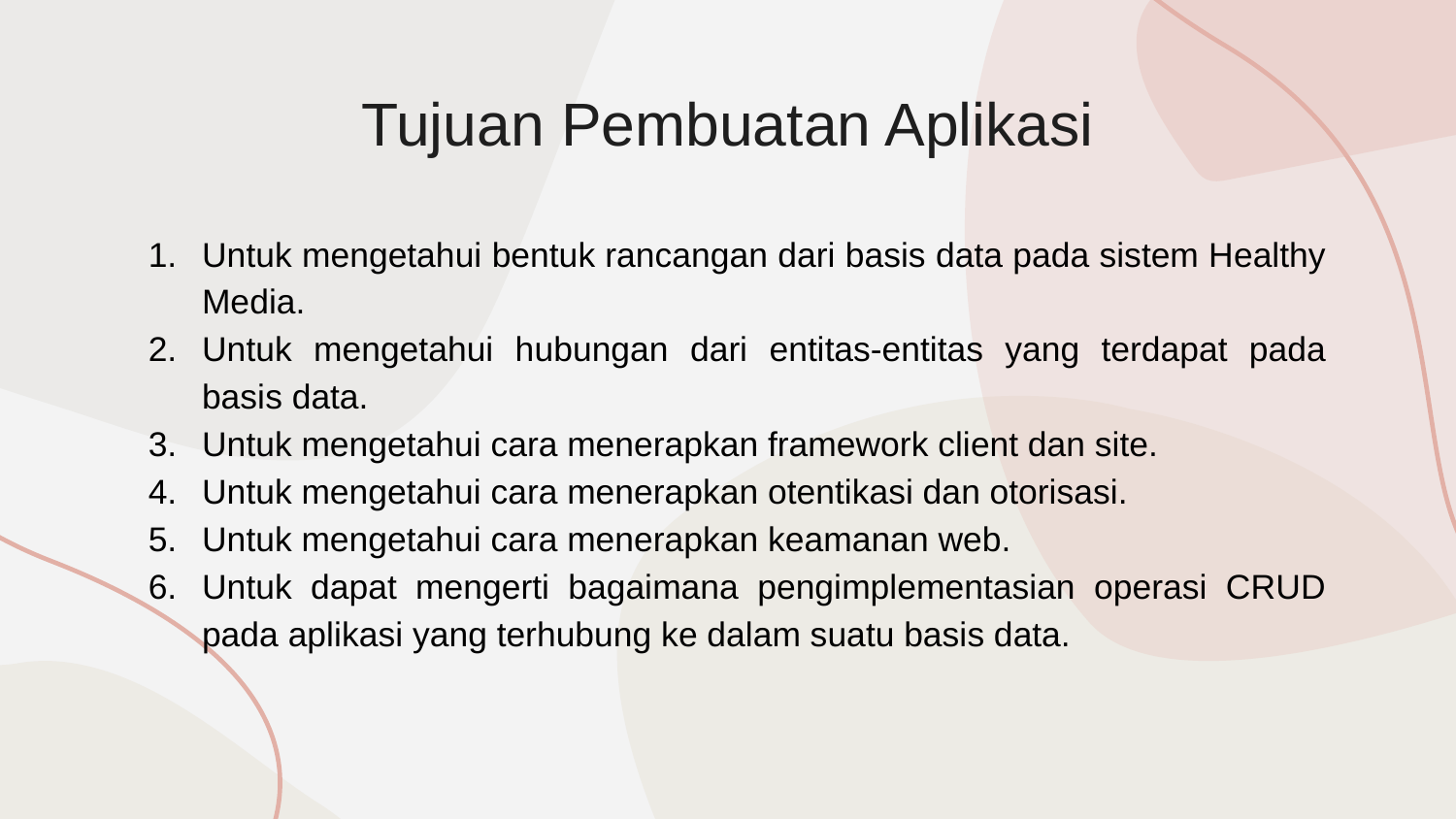

# Tujuan Pembuatan Aplikasi
Untuk mengetahui bentuk rancangan dari basis data pada sistem Healthy Media.
Untuk mengetahui hubungan dari entitas-entitas yang terdapat pada basis data.
Untuk mengetahui cara menerapkan framework client dan site.
Untuk mengetahui cara menerapkan otentikasi dan otorisasi.
Untuk mengetahui cara menerapkan keamanan web.
Untuk dapat mengerti bagaimana pengimplementasian operasi CRUD pada aplikasi yang terhubung ke dalam suatu basis data.